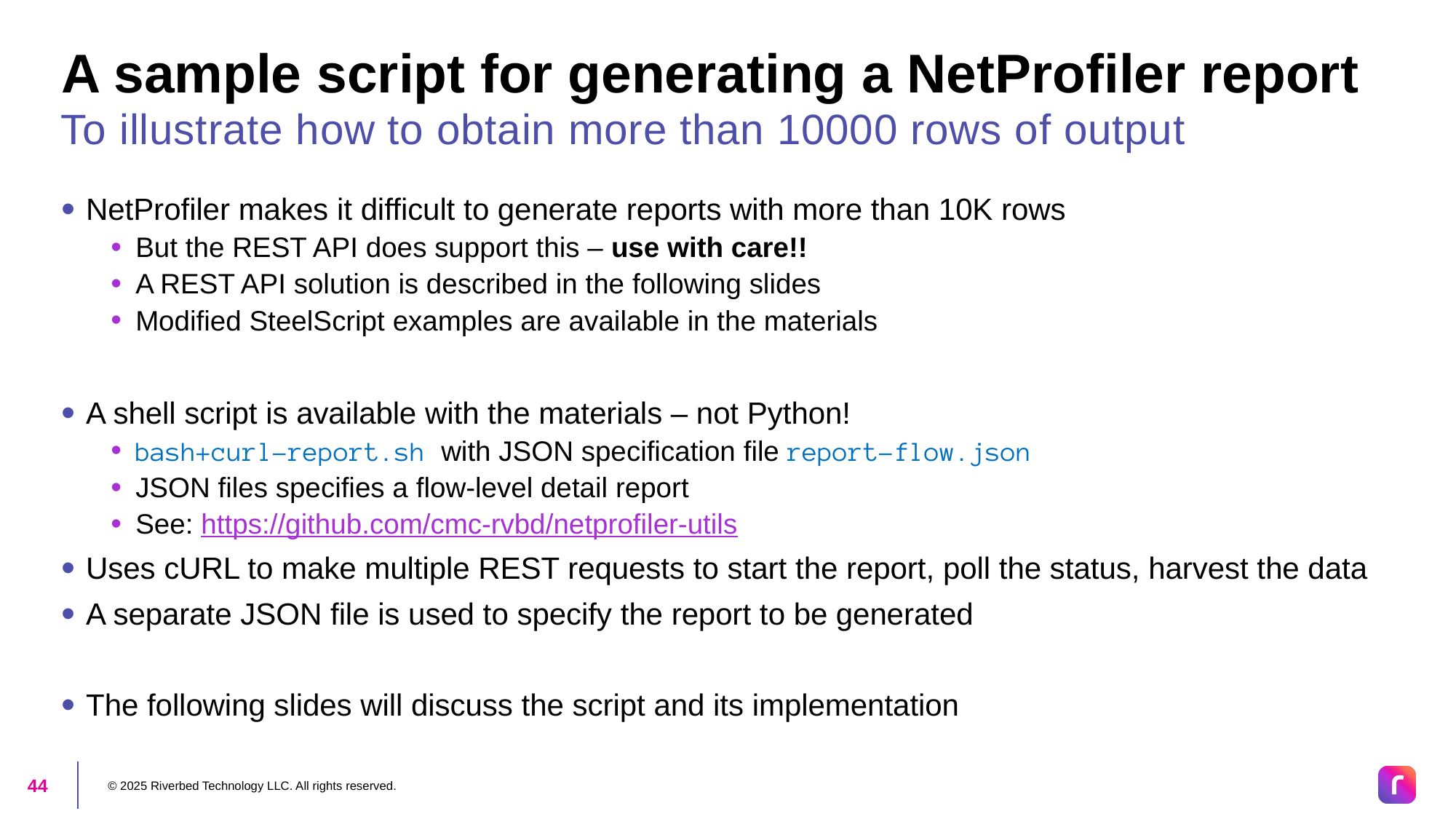

# A sample script for generating a NetProfiler report
To illustrate how to obtain more than 10000 rows of output
NetProfiler makes it difficult to generate reports with more than 10K rows
But the REST API does support this – use with care!!
A REST API solution is described in the following slides
Modified SteelScript examples are available in the materials

A shell script is available with the materials – not Python!
bash+curl-report.sh with JSON specification file report-flow.json
JSON files specifies a flow-level detail report
See: https://github.com/cmc-rvbd/netprofiler-utils
Uses cURL to make multiple REST requests to start the report, poll the status, harvest the data
A separate JSON file is used to specify the report to be generated

The following slides will discuss the script and its implementation
© 2025 Riverbed Technology LLC. All rights reserved.
44